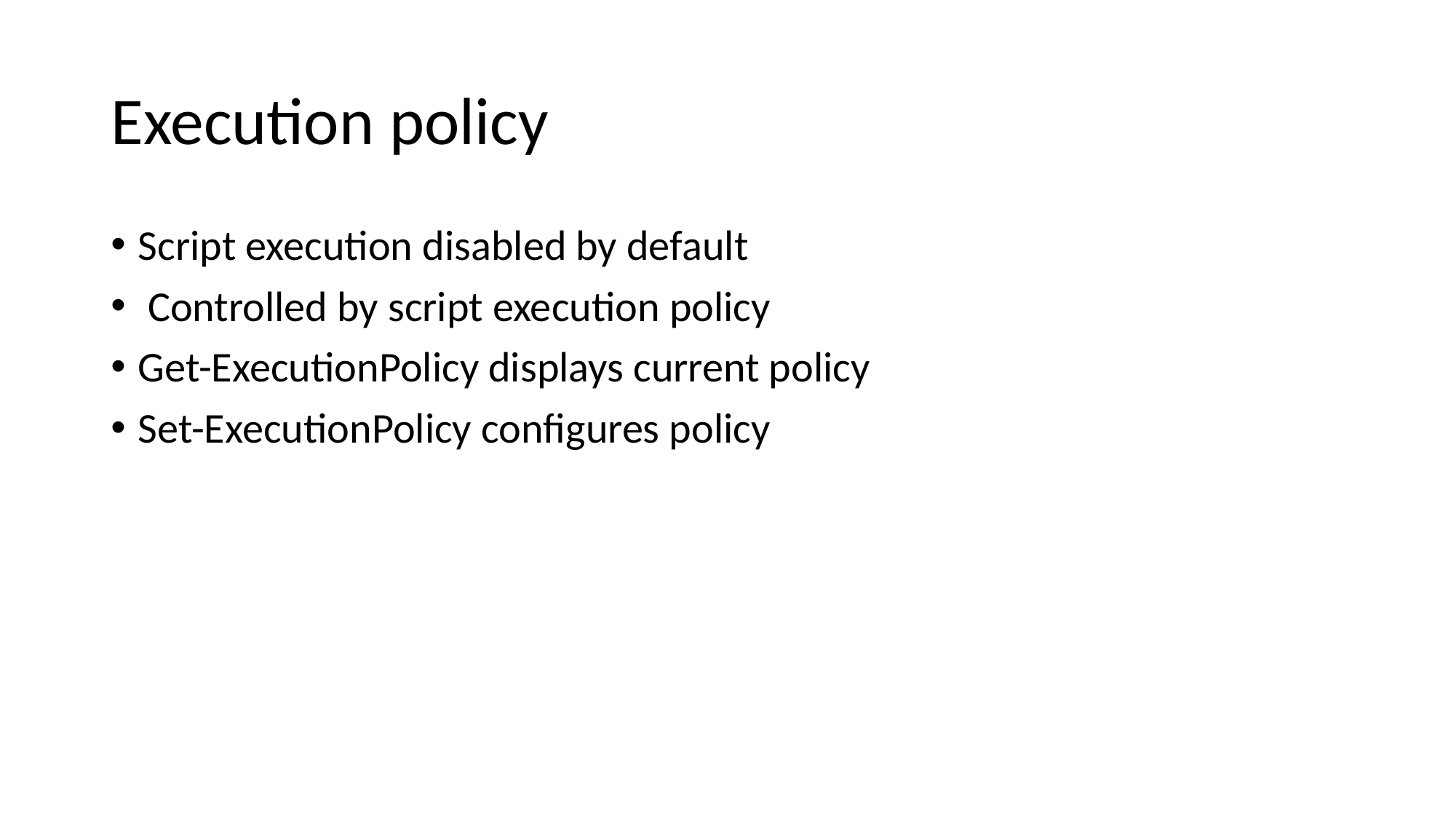

# Execution policy
Script execution disabled by default
 Controlled by script execution policy
Get-ExecutionPolicy displays current policy
Set-ExecutionPolicy configures policy